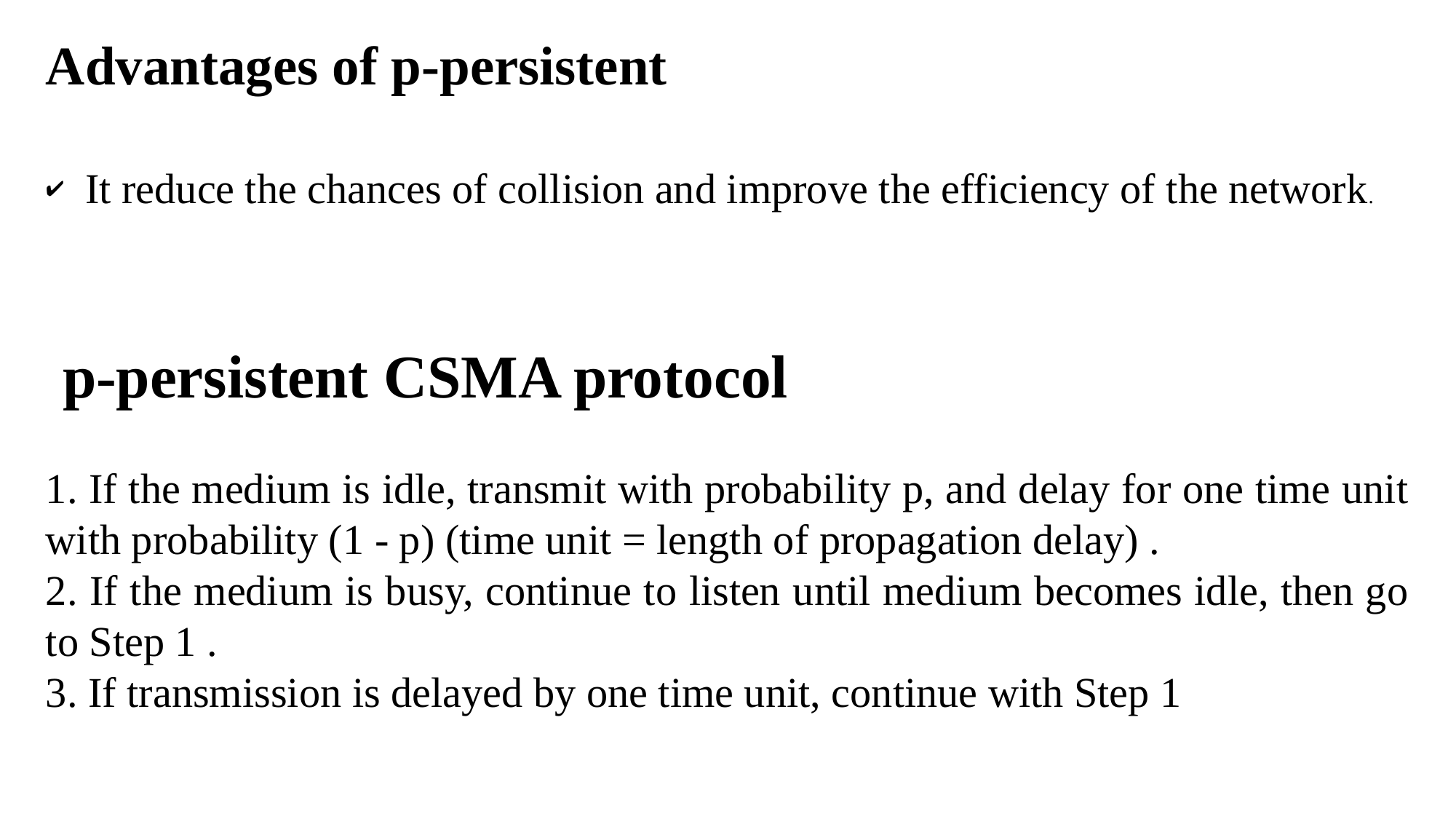

Advantages of p-persistent

 It reduce the chances of collision and improve the efficiency of the network.
 p-persistent CSMA protocol

1. If the medium is idle, transmit with probability p, and delay for one time unit with probability (1 - p) (time unit = length of propagation delay) .
2. If the medium is busy, continue to listen until medium becomes idle, then go to Step 1 .
3. If transmission is delayed by one time unit, continue with Step 1